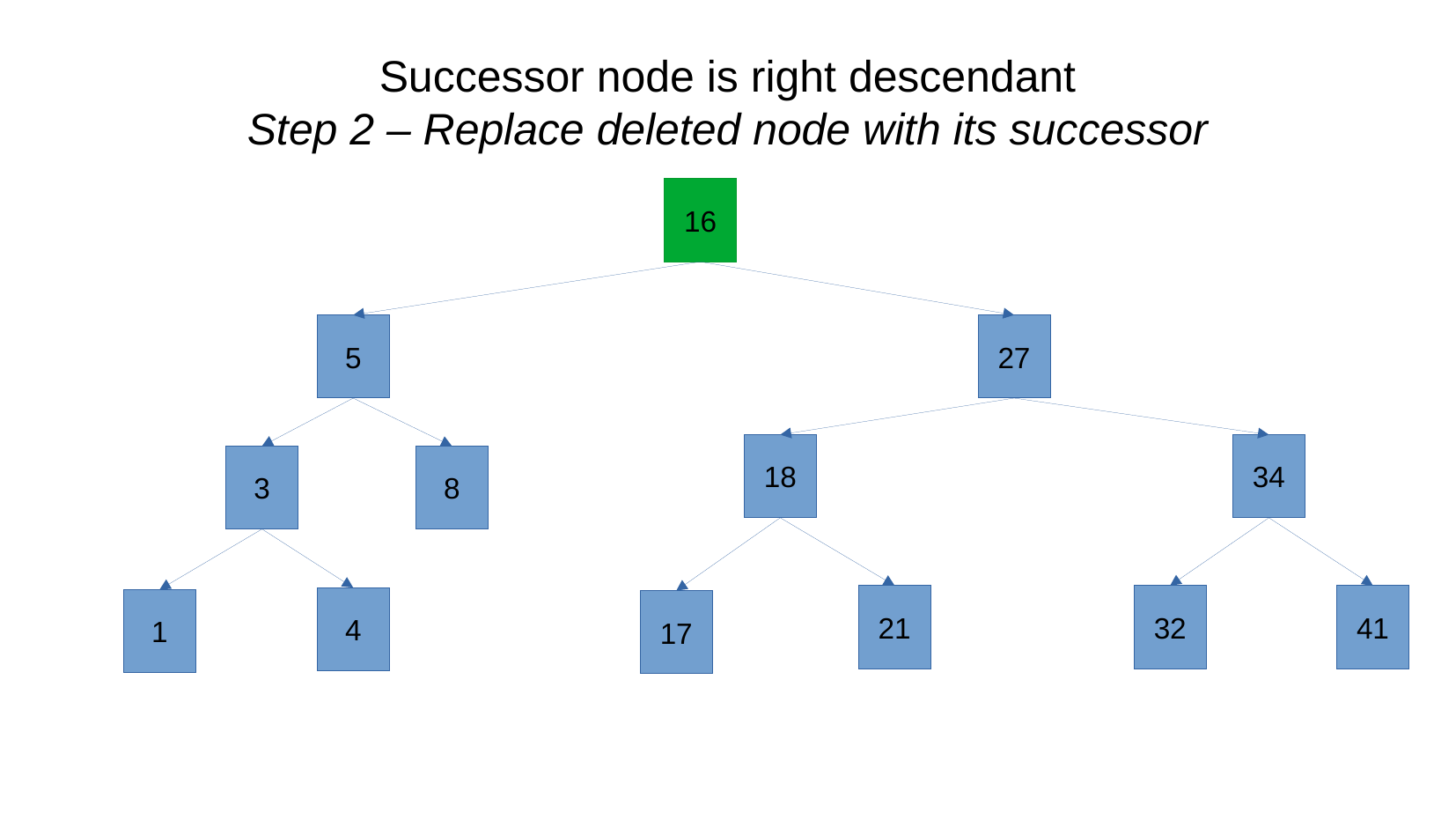

# Successor node is right descendant Step 2 – Replace deleted node with its successor
16
5
27
18
34
3
8
21
32
41
4
1
17